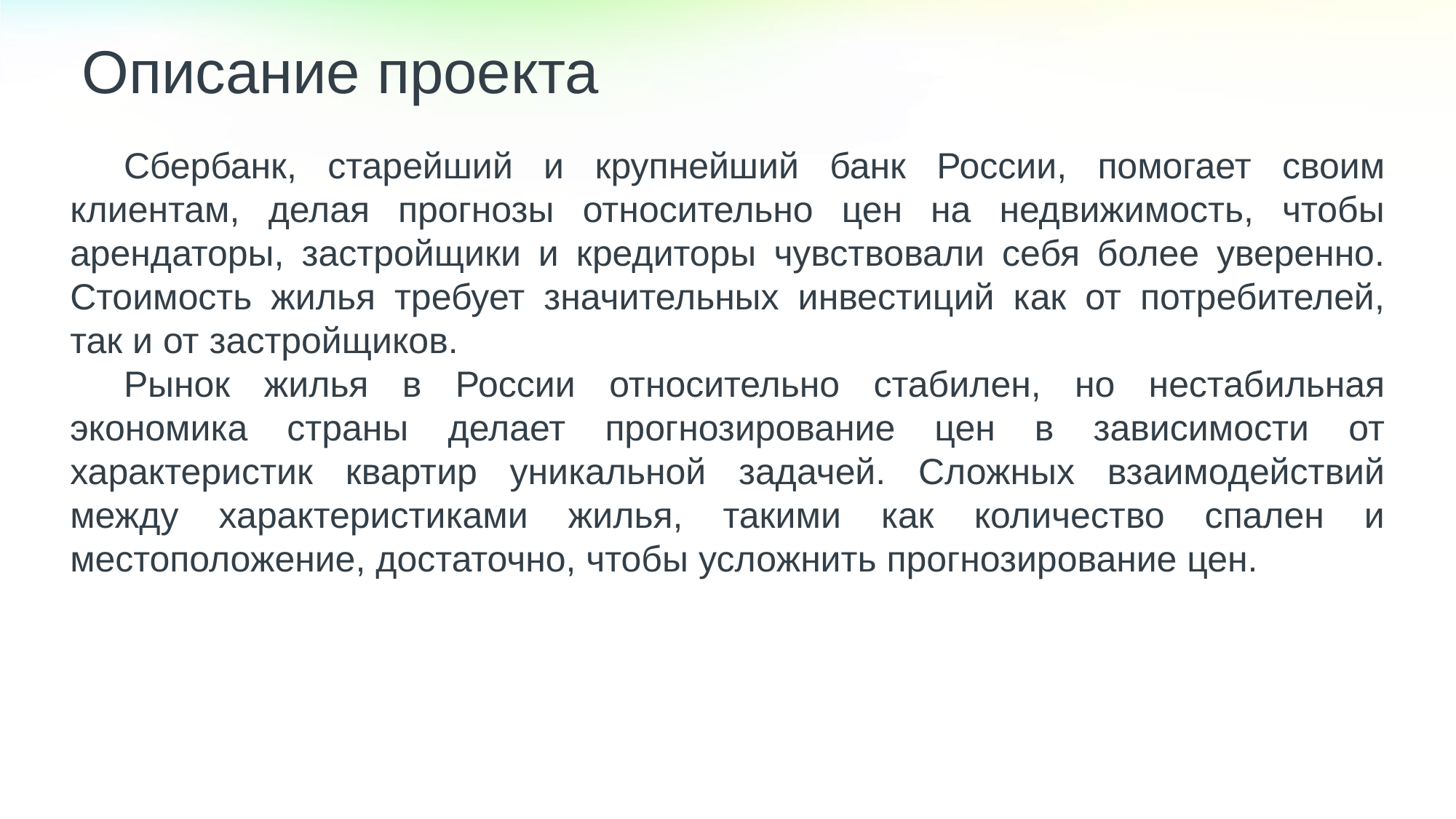

Описание проекта
Сбербанк, старейший и крупнейший банк России, помогает своим клиентам, делая прогнозы относительно цен на недвижимость, чтобы арендаторы, застройщики и кредиторы чувствовали себя более уверенно. Стоимость жилья требует значительных инвестиций как от потребителей, так и от застройщиков.
Рынок жилья в России относительно стабилен, но нестабильная экономика страны делает прогнозирование цен в зависимости от характеристик квартир уникальной задачей. Сложных взаимодействий между характеристиками жилья, такими как количество спален и местоположение, достаточно, чтобы усложнить прогнозирование цен.